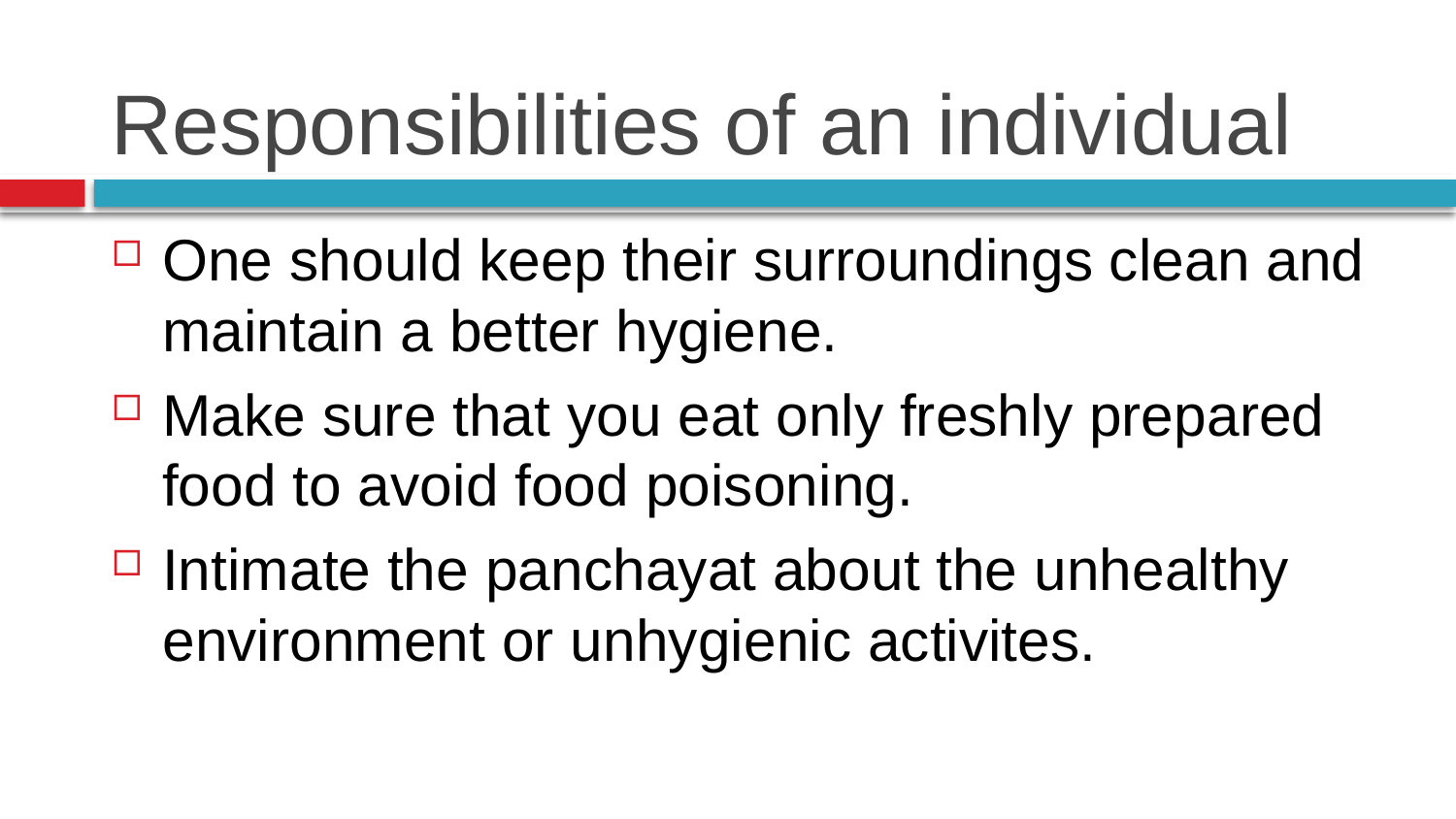

# Responsibilities of an individual
One should keep their surroundings clean and maintain a better hygiene.
Make sure that you eat only freshly prepared food to avoid food poisoning.
Intimate the panchayat about the unhealthy environment or unhygienic activites.